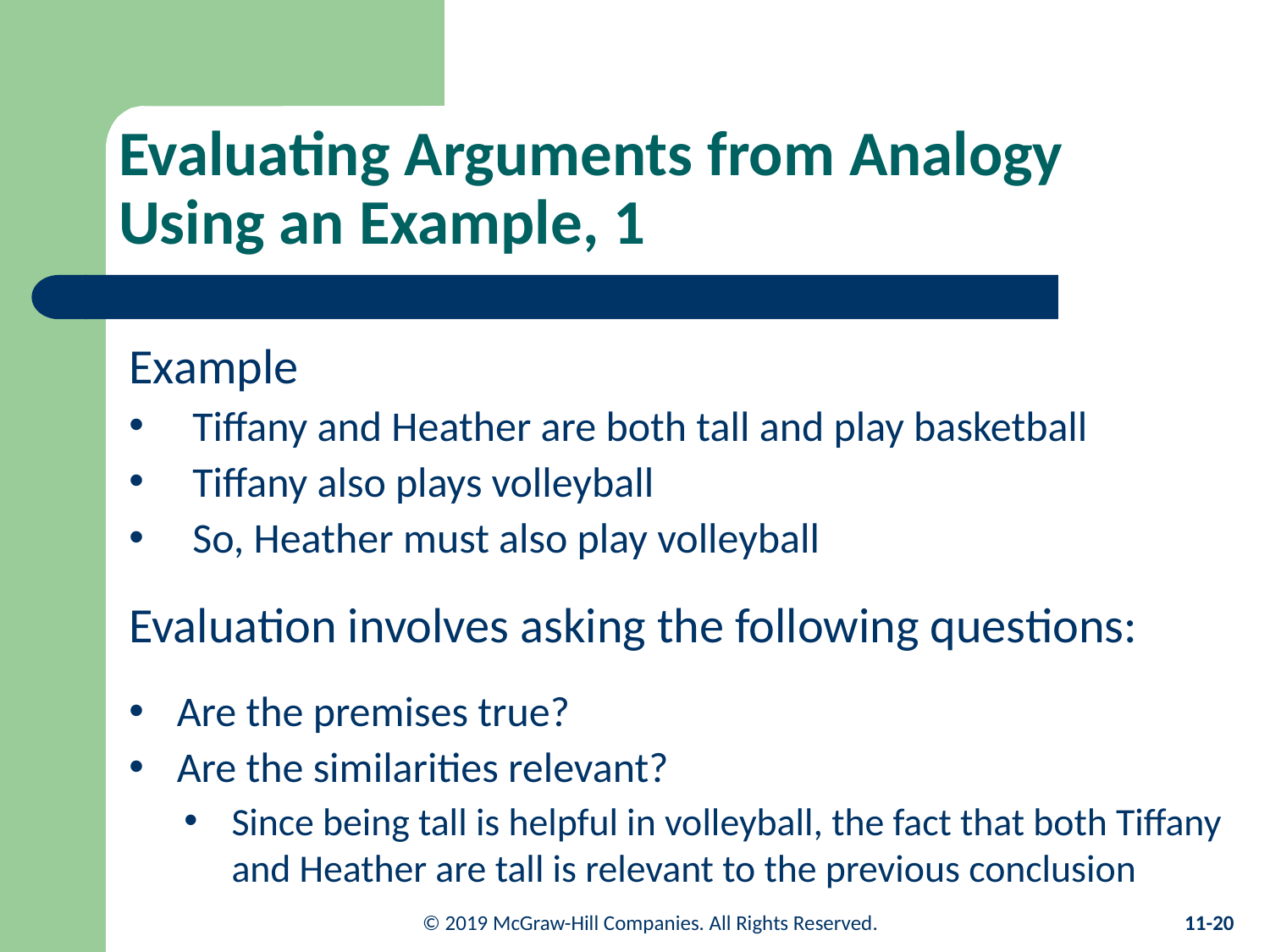

# Evaluating Arguments from Analogy Using an Example, 1
Example
Tiffany and Heather are both tall and play basketball
Tiffany also plays volleyball
So, Heather must also play volleyball

Evaluation involves asking the following questions:

Are the premises true?
Are the similarities relevant?
Since being tall is helpful in volleyball, the fact that both Tiffany and Heather are tall is relevant to the previous conclusion